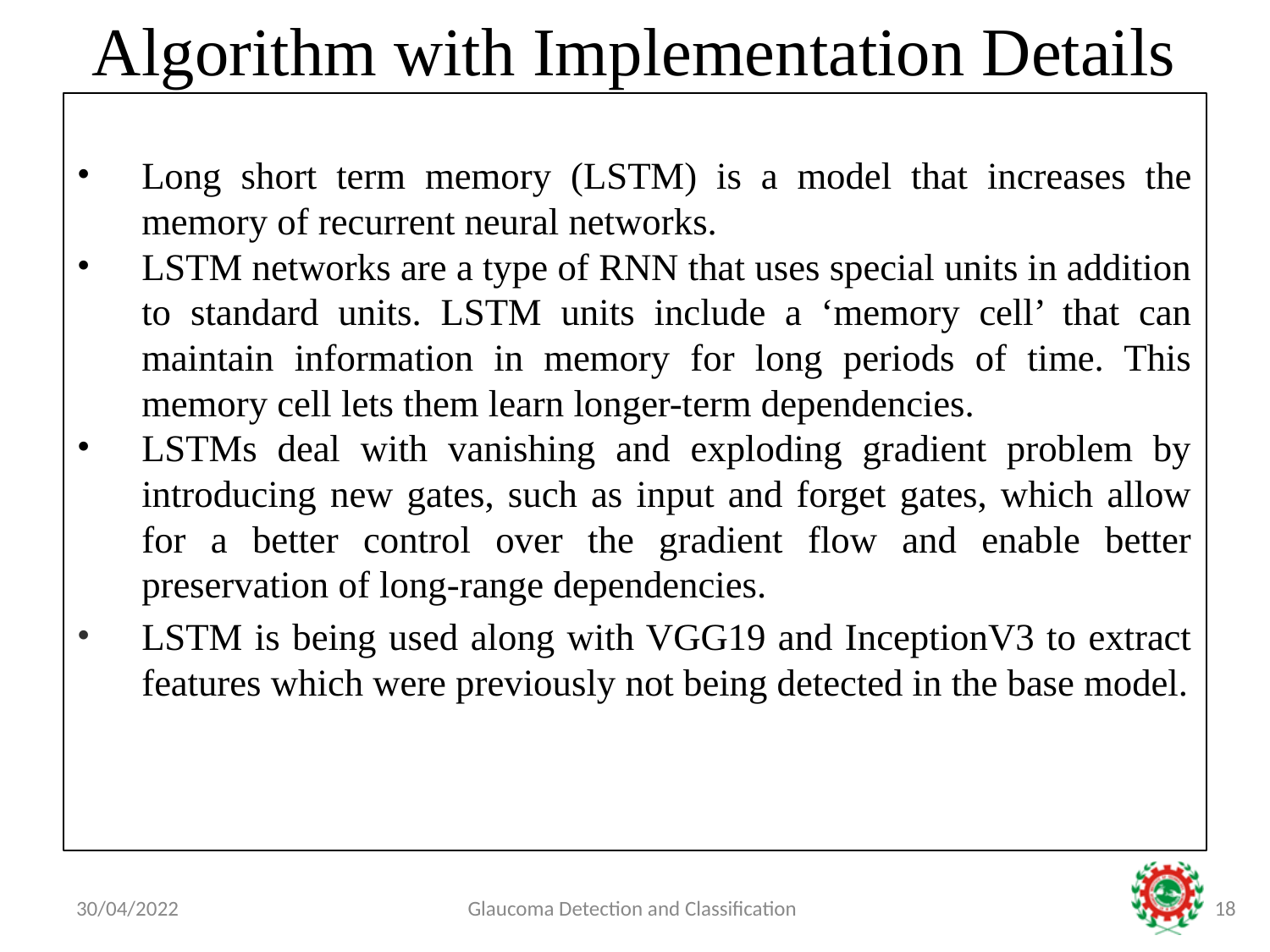

# Algorithm with Implementation Details

Long short term memory (LSTM) is a model that increases the memory of recurrent neural networks.
LSTM networks are a type of RNN that uses special units in addition to standard units. LSTM units include a ‘memory cell’ that can maintain information in memory for long periods of time. This memory cell lets them learn longer-term dependencies.
LSTMs deal with vanishing and exploding gradient problem by introducing new gates, such as input and forget gates, which allow for a better control over the gradient flow and enable better preservation of long-range dependencies.
LSTM is being used along with VGG19 and InceptionV3 to extract features which were previously not being detected in the base model.

30/04/2022
Glaucoma Detection and Classification
18